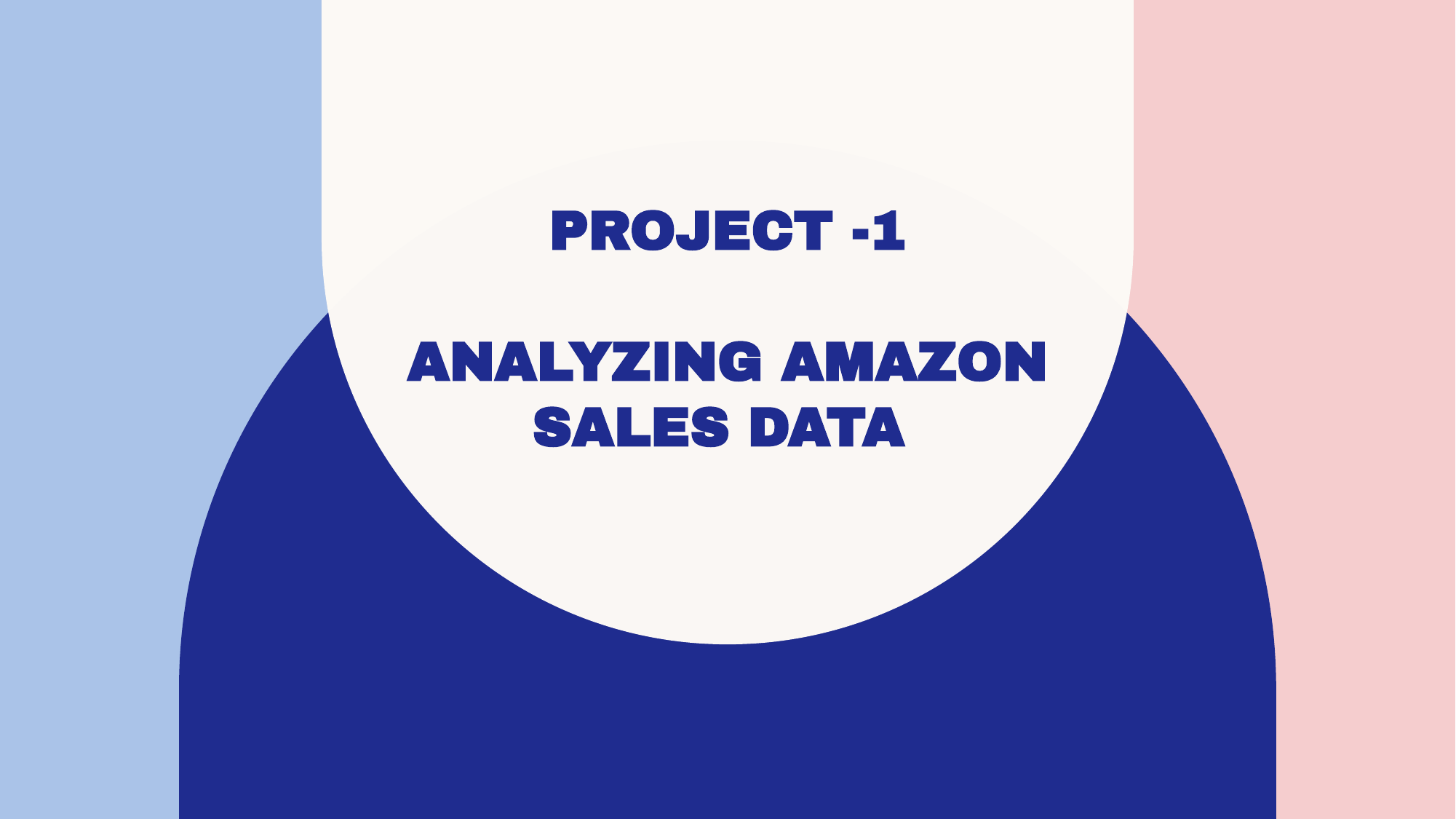

# PROJECT -1 ANALYZING AMAZON SALES DATA